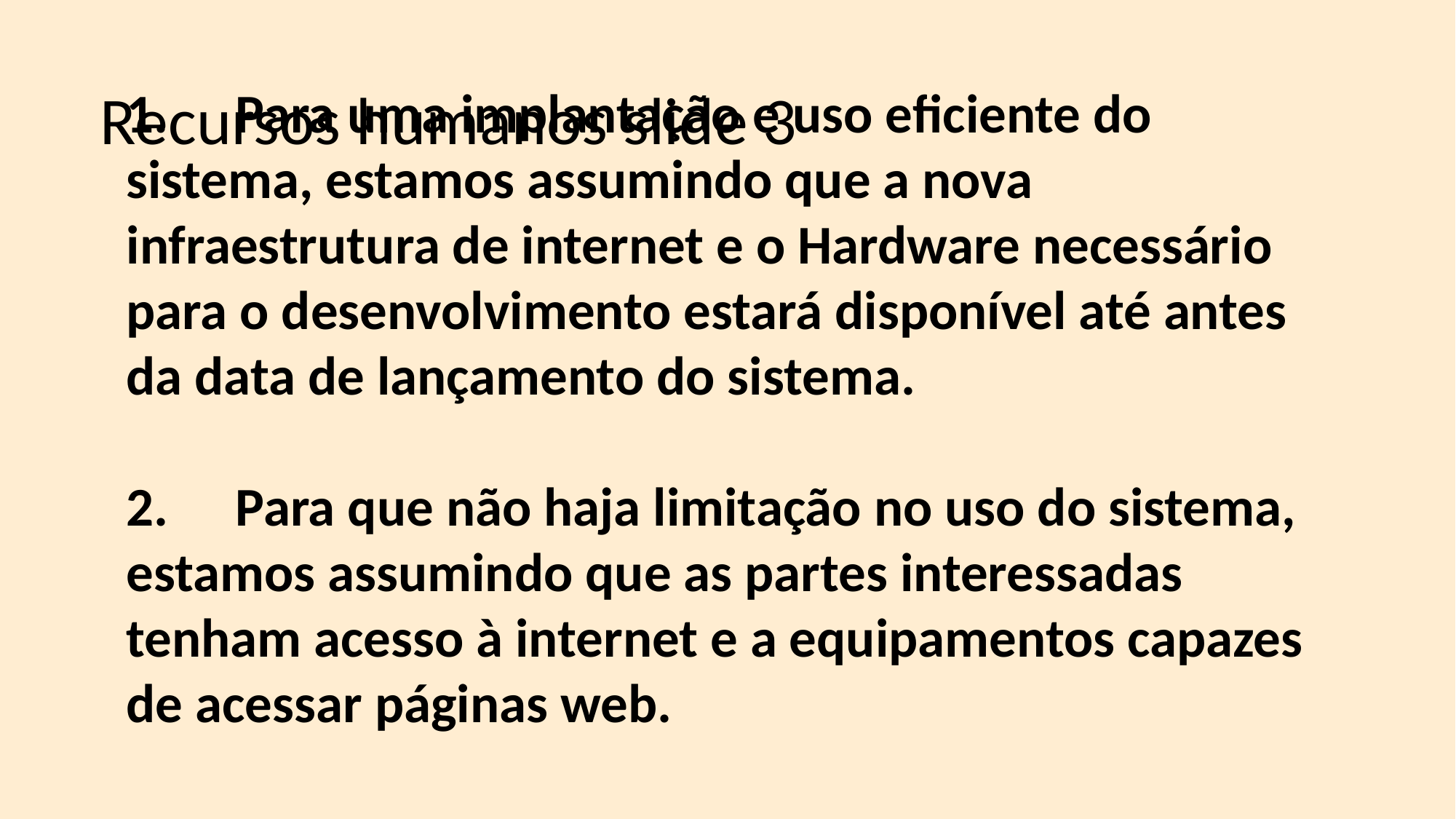

# Recursos humanos slide 3
1.	Para uma implantação e uso eficiente do sistema, estamos assumindo que a nova infraestrutura de internet e o Hardware necessário para o desenvolvimento estará disponível até antes da data de lançamento do sistema.

2.	Para que não haja limitação no uso do sistema, estamos assumindo que as partes interessadas tenham acesso à internet e a equipamentos capazes de acessar páginas web.